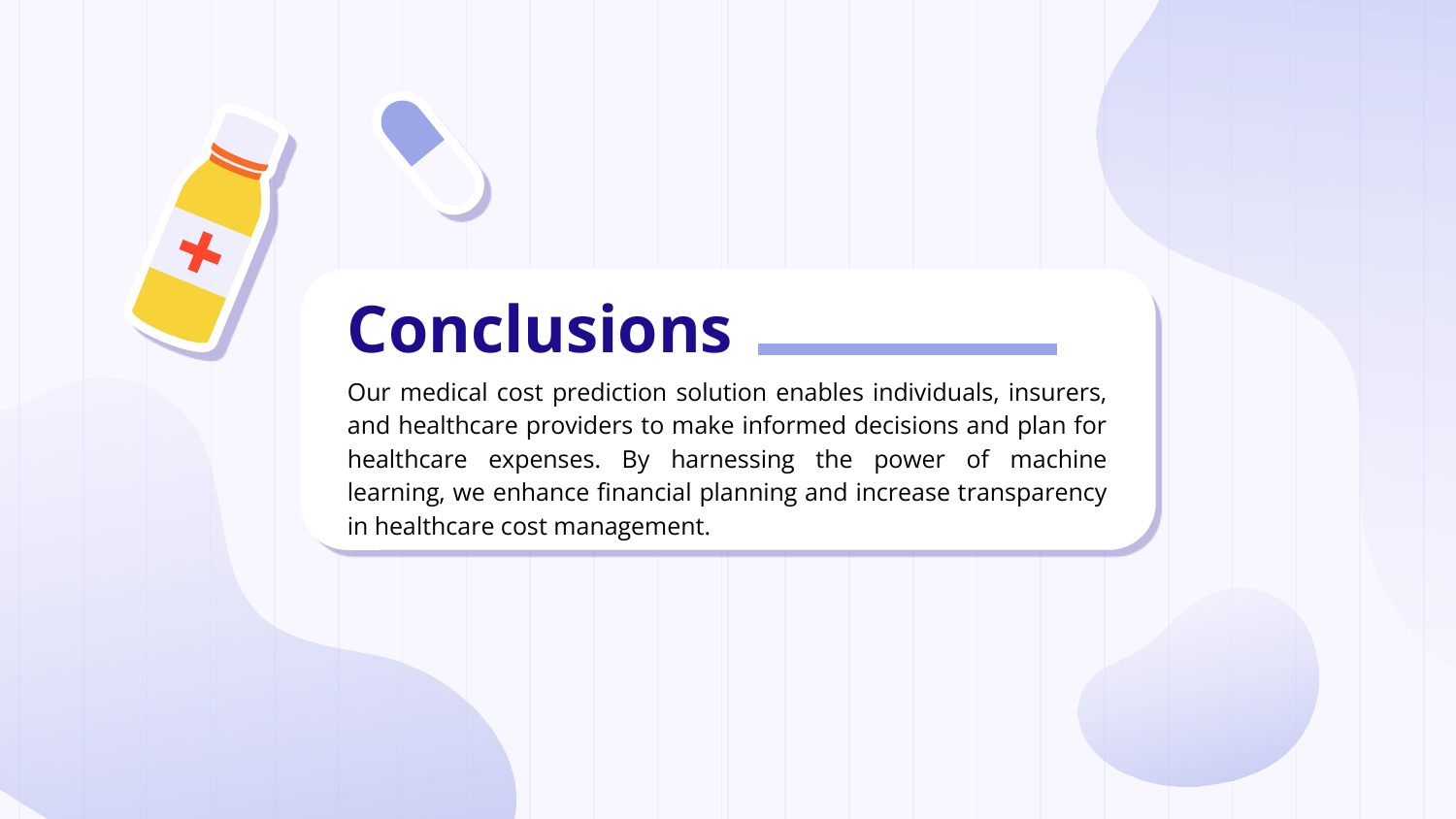

# Conclusions
Our medical cost prediction solution enables individuals, insurers, and healthcare providers to make informed decisions and plan for healthcare expenses. By harnessing the power of machine learning, we enhance financial planning and increase transparency in healthcare cost management.